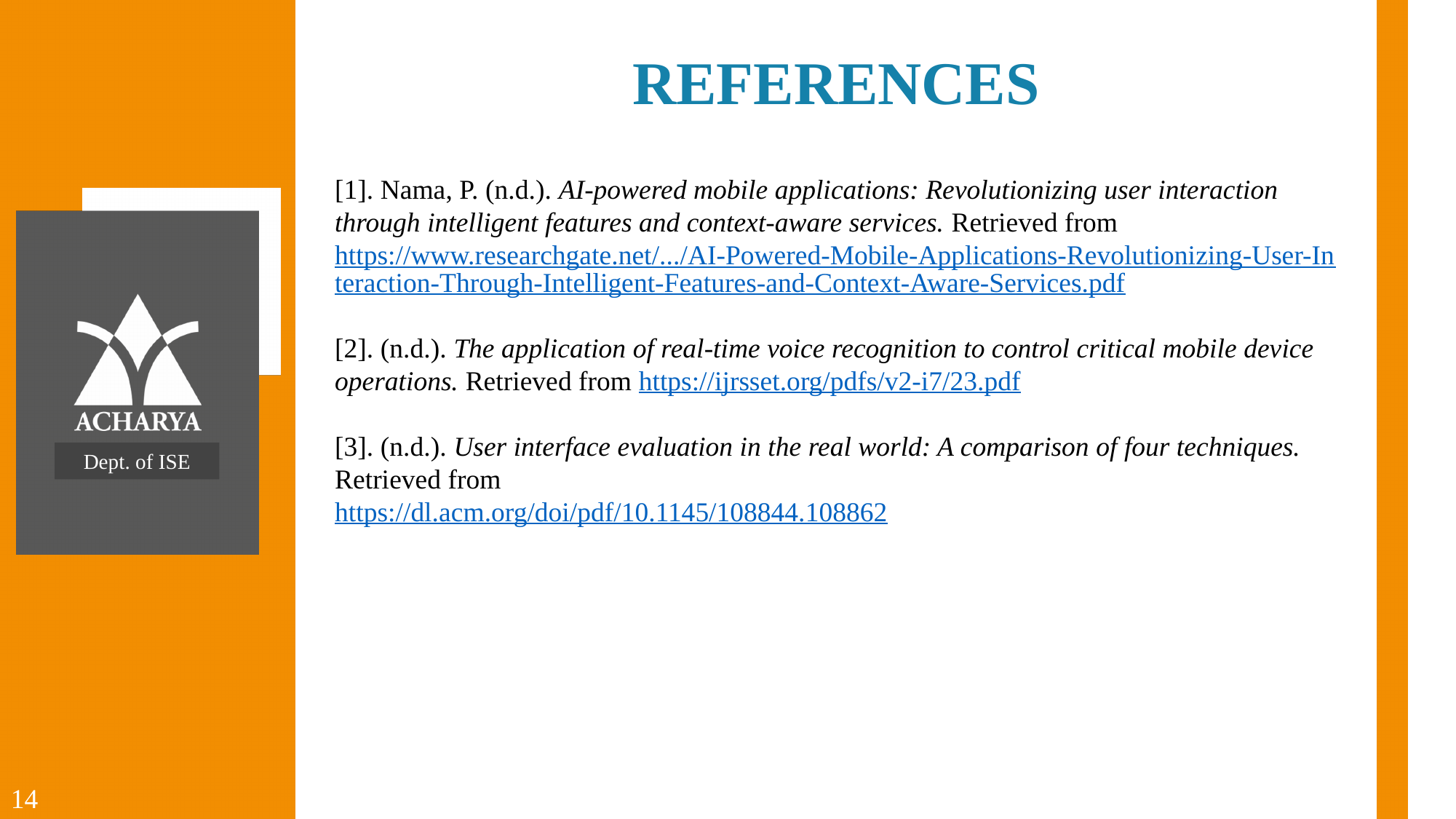

REFERENCES
[1]. Nama, P. (n.d.). AI-powered mobile applications: Revolutionizing user interaction through intelligent features and context-aware services. Retrieved from https://www.researchgate.net/.../AI-Powered-Mobile-Applications-Revolutionizing-User-Interaction-Through-Intelligent-Features-and-Context-Aware-Services.pdf

[2]. (n.d.). The application of real-time voice recognition to control critical mobile device operations. Retrieved from https://ijrsset.org/pdfs/v2-i7/23.pdf

[3]. (n.d.). User interface evaluation in the real world: A comparison of four techniques. Retrieved from
https://dl.acm.org/doi/pdf/10.1145/108844.108862

Dept. of ISE
14